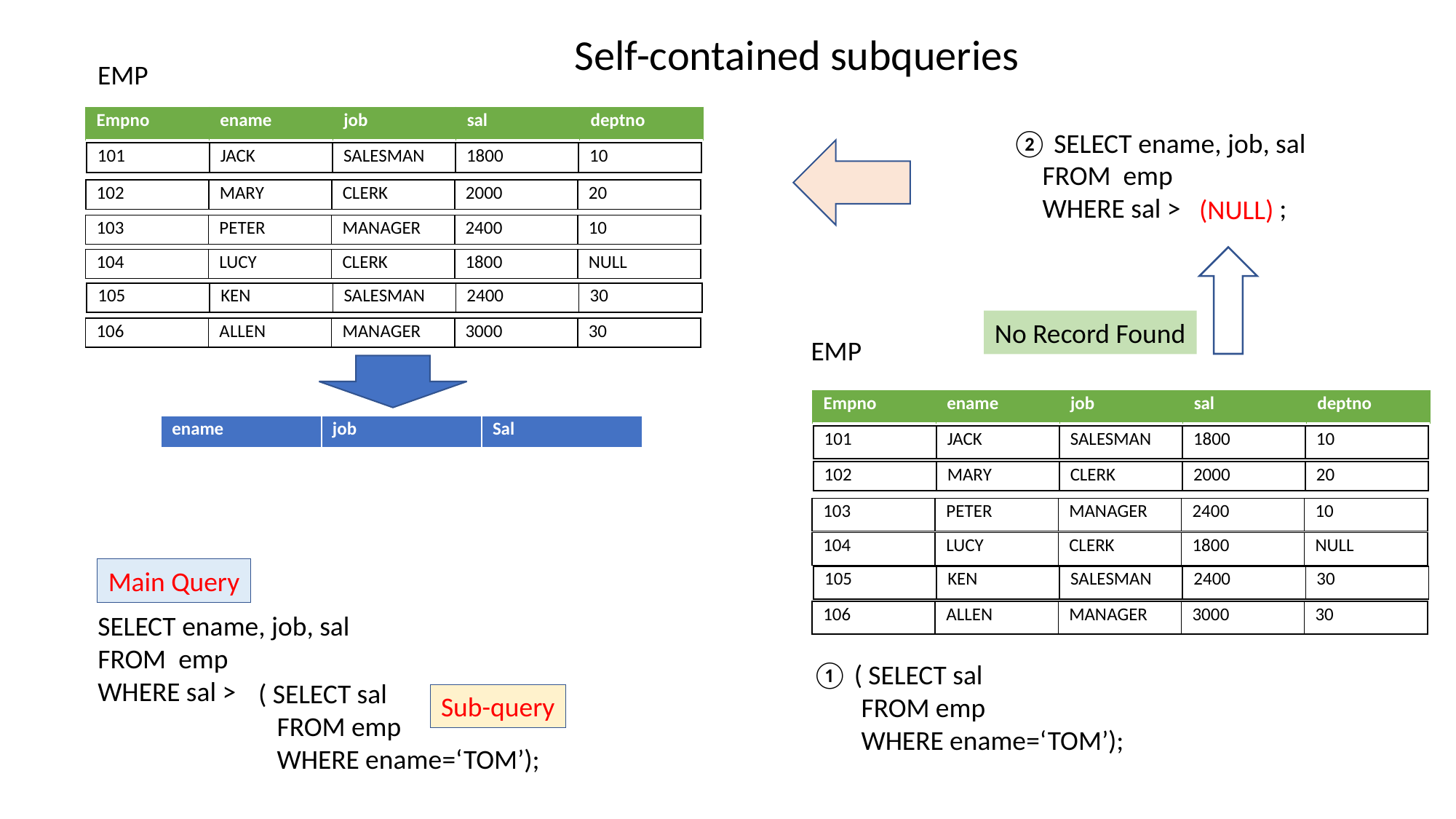

Self-contained subqueries
EMP
| Empno | ename | job | sal | deptno |
| --- | --- | --- | --- | --- |
② SELECT ename, job, sal
     FROM  emp
     WHERE sal >                ;

| 101 | JACK | SALESMAN | 1800 | 10 |
| --- | --- | --- | --- | --- |
| 102 | MARY | CLERK | 2000 | 20 |
| --- | --- | --- | --- | --- |
(NULL)
| 103 | PETER | MANAGER | 2400 | 10 |
| --- | --- | --- | --- | --- |

| 104 | LUCY | CLERK | 1800 | NULL |
| --- | --- | --- | --- | --- |
| 105 | KEN | SALESMAN | 2400 | 30 |
| --- | --- | --- | --- | --- |
No Record Found
| 106 | ALLEN | MANAGER | 3000 | 30 |
| --- | --- | --- | --- | --- |
EMP

| Empno | ename | job | sal | deptno |
| --- | --- | --- | --- | --- |
| ename | job | Sal |
| --- | --- | --- |
| 101 | JACK | SALESMAN | 1800 | 10 |
| --- | --- | --- | --- | --- |
| 102 | MARY | CLERK | 2000 | 20 |
| --- | --- | --- | --- | --- |
| 103 | PETER | MANAGER | 2400 | 10 |
| --- | --- | --- | --- | --- |
| 104 | LUCY | CLERK | 1800 | NULL |
| --- | --- | --- | --- | --- |
Main Query
| 105 | KEN | SALESMAN | 2400 | 30 |
| --- | --- | --- | --- | --- |
| 106 | ALLEN | MANAGER | 3000 | 30 |
| --- | --- | --- | --- | --- |
SELECT ename, job, sal
FROM  emp
WHERE sal >
① ( SELECT sal
        FROM emp
        WHERE ename=‘TOM’);
( SELECT sal
   FROM emp
   WHERE ename=‘TOM’);
Sub-query